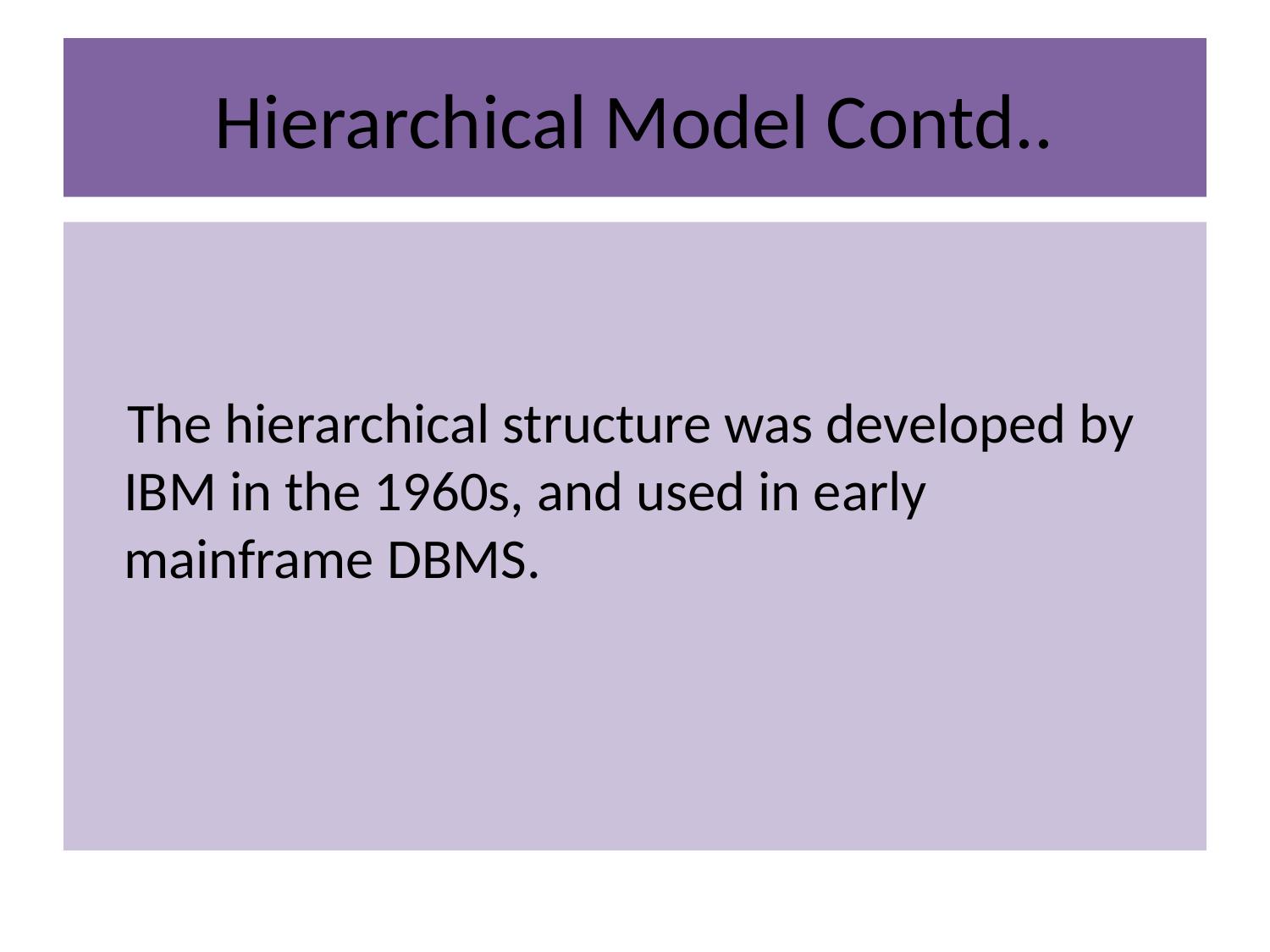

# Hierarchical Model Contd..

    The hierarchical structure was developed by IBM in the 1960s, and used in early mainframe DBMS.